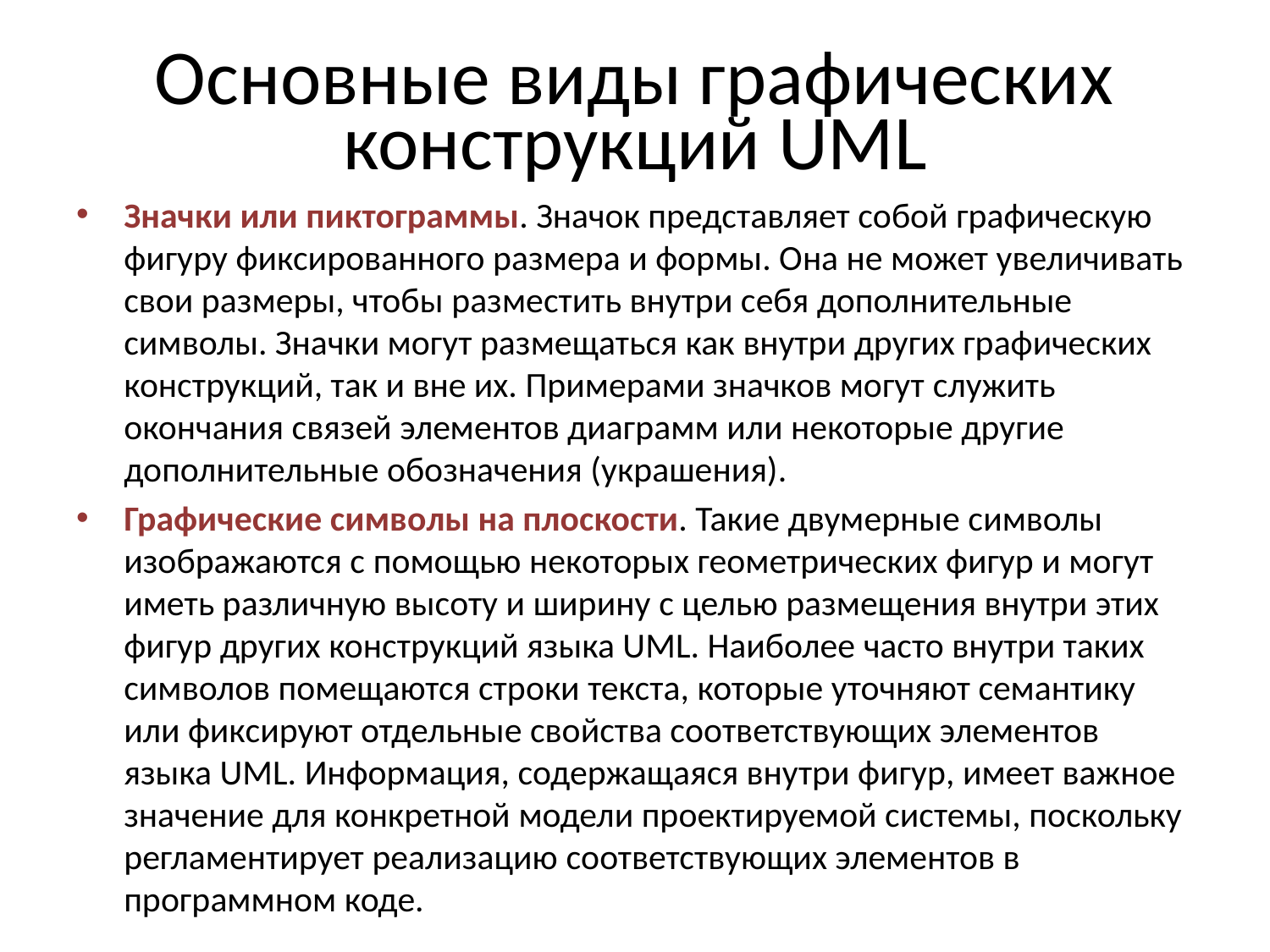

# Основные виды графических конструкций UML
Значки или пиктограммы. Значок представляет собой графическую фигуру фиксированного размера и формы. Она не может увеличивать свои размеры, чтобы разместить внутри себя дополнительные символы. Значки могут размещаться как внутри других графических конструкций, так и вне их. Примерами значков могут служить окончания связей элементов диаграмм или некоторые другие дополнительные обозначения (украшения).
Графические символы на плоскости. Такие двумерные символы изображаются с помощью некоторых геометрических фигур и могут иметь различную высоту и ширину с целью размещения внутри этих фигур других конструкций языка UML. Наиболее часто внутри таких символов помещаются строки текста, которые уточняют семантику или фиксируют отдельные свойства соответствующих элементов языка UML. Информация, содержащаяся внутри фигур, имеет важное значение для конкретной модели проектируемой системы, поскольку регламентирует реализацию соответствующих элементов в программном коде.